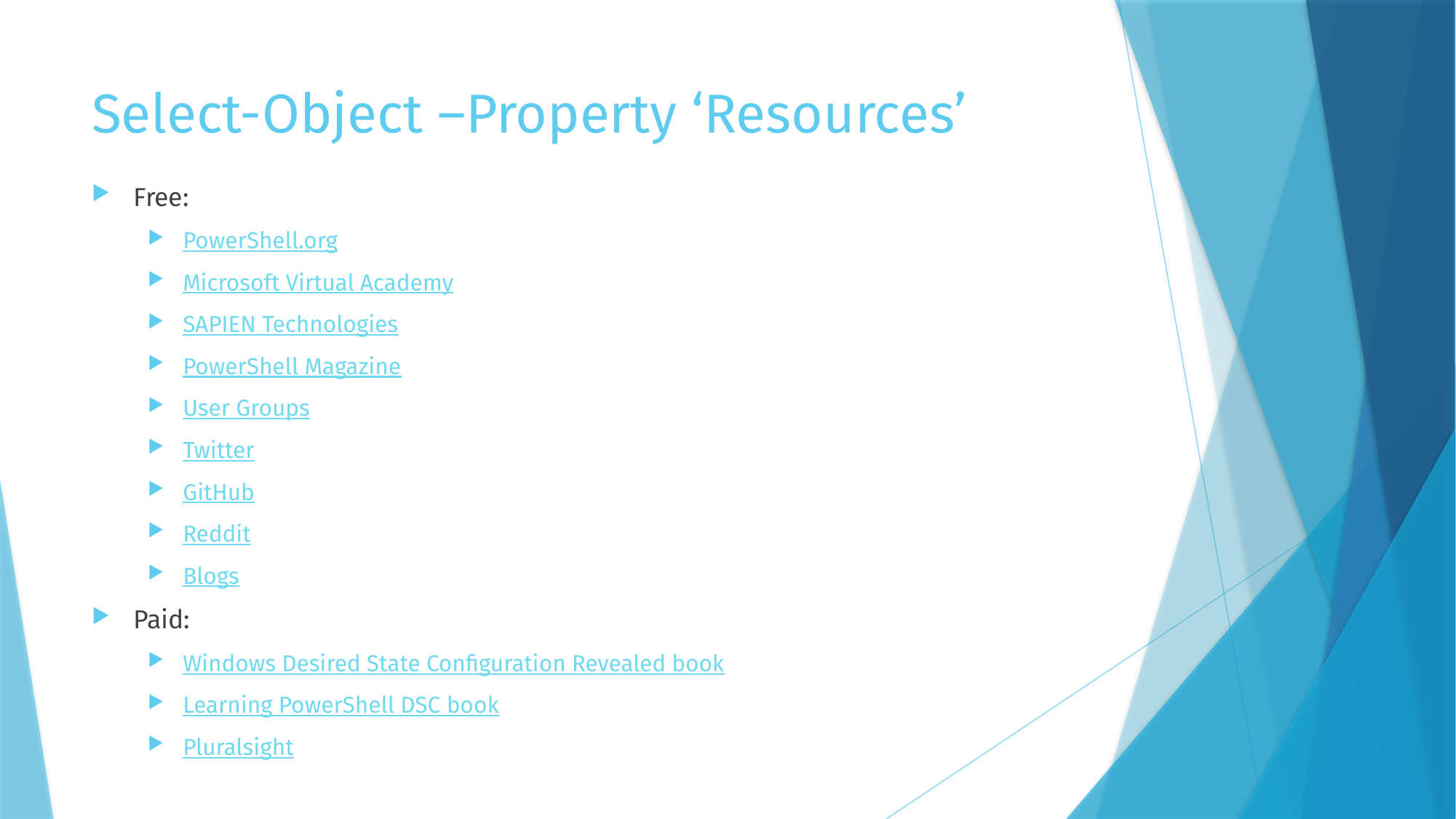

# Select-Object –Property ‘Resources’
Free:
PowerShell.org
Microsoft Virtual Academy
SAPIEN Technologies
PowerShell Magazine
User Groups
Twitter
GitHub
Reddit
Blogs
Paid:
Windows Desired State Configuration Revealed book
Learning PowerShell DSC book
Pluralsight